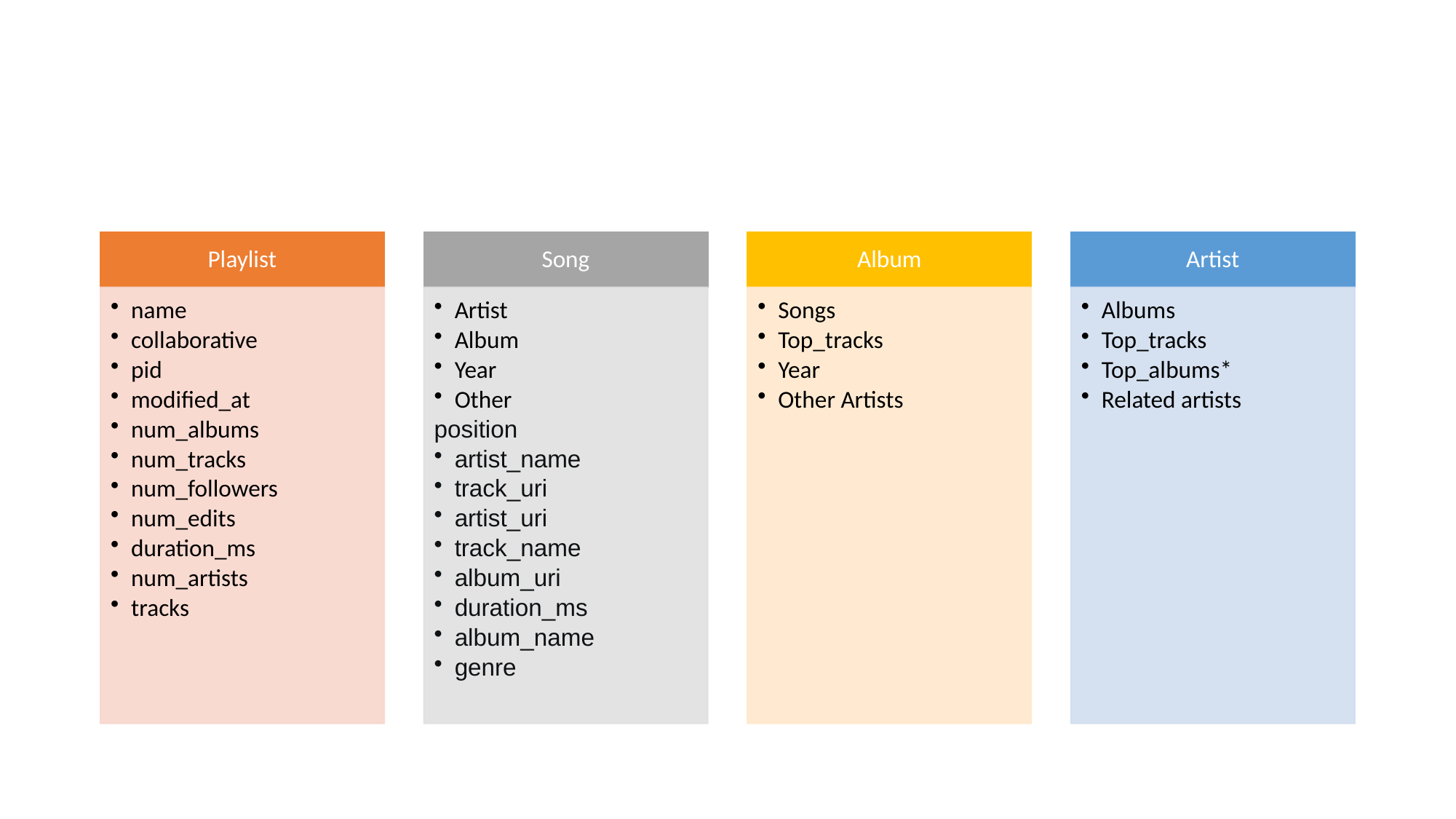

#
Playlist
name
collaborative
pid
modified_at
num_albums
num_tracks
num_followers
num_edits
duration_ms
num_artists
tracks
Song
Artist
Album
Year
Other
position
artist_name
track_uri
artist_uri
track_name
album_uri
duration_ms
album_name
genre
Album
Songs
Top_tracks
Year
Other Artists
Artist
Albums
Top_tracks
Top_albums*
Related artists